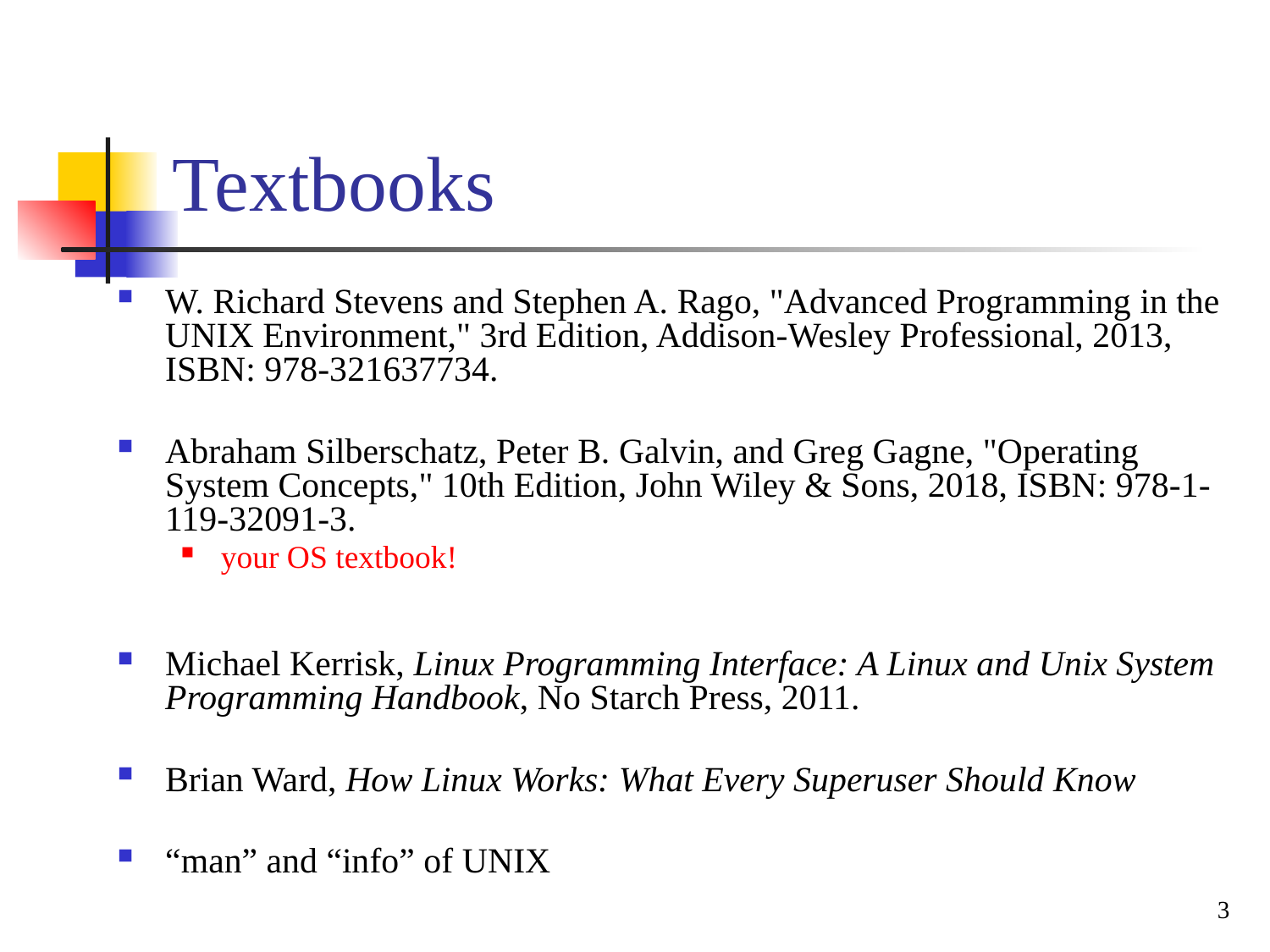

# Textbooks
W. Richard Stevens and Stephen A. Rago, "Advanced Programming in the UNIX Environment," 3rd Edition, Addison-Wesley Professional, 2013, ISBN: 978-321637734.

Abraham Silberschatz, Peter B. Galvin, and Greg Gagne, "Operating System Concepts," 10th Edition, John Wiley & Sons, 2018, ISBN: 978-1-119-32091-3.
your OS textbook!

Michael Kerrisk, Linux Programming Interface: A Linux and Unix System Programming Handbook, No Starch Press, 2011.

Brian Ward, How Linux Works: What Every Superuser Should Know

“man” and “info” of UNIX
3